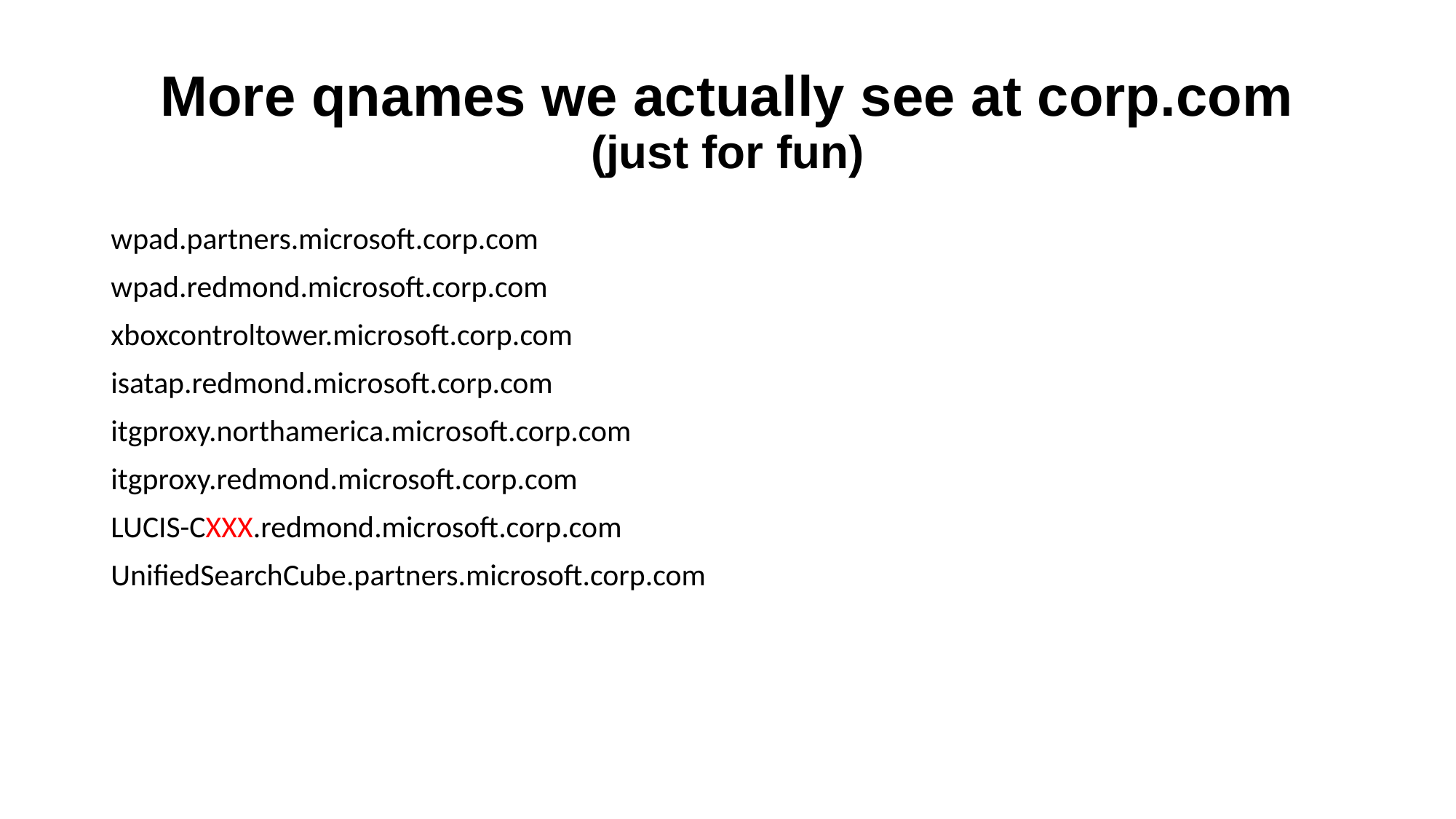

# More qnames we actually see at corp.com (just for fun)
wpad.partners.microsoft.corp.com
wpad.redmond.microsoft.corp.com
xboxcontroltower.microsoft.corp.com
isatap.redmond.microsoft.corp.com
itgproxy.northamerica.microsoft.corp.com
itgproxy.redmond.microsoft.corp.com
LUCIS-CXXX.redmond.microsoft.corp.com
UnifiedSearchCube.partners.microsoft.corp.com